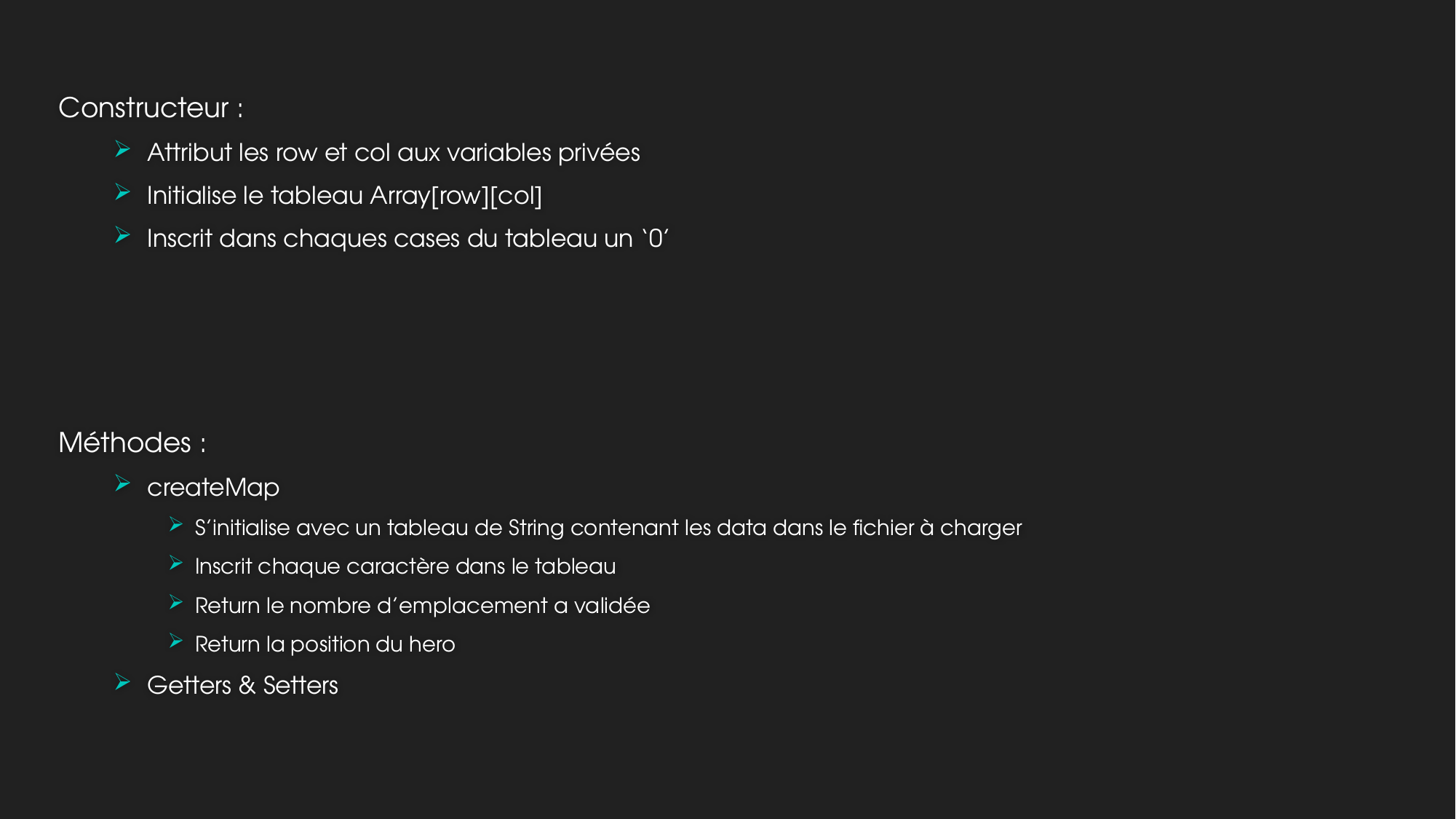

Constructeur :
Attribut les row et col aux variables privées
Initialise le tableau Array[row][col]
Inscrit dans chaques cases du tableau un ‘0’
Méthodes :
createMap
S’initialise avec un tableau de String contenant les data dans le fichier à charger
Inscrit chaque caractère dans le tableau
Return le nombre d’emplacement a validée
Return la position du hero
Getters & Setters